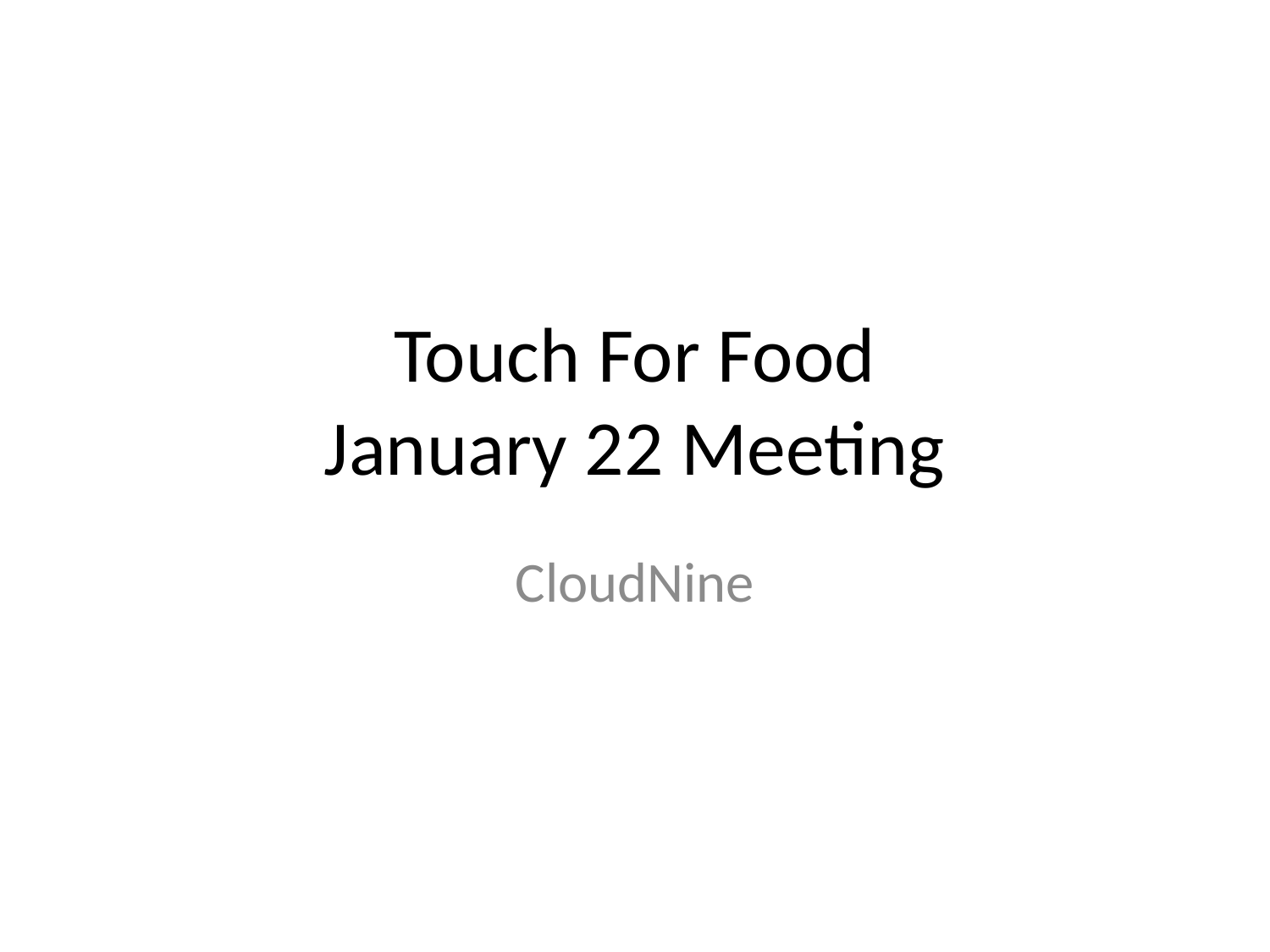

# Touch For Food January 22 Meeting
CloudNine